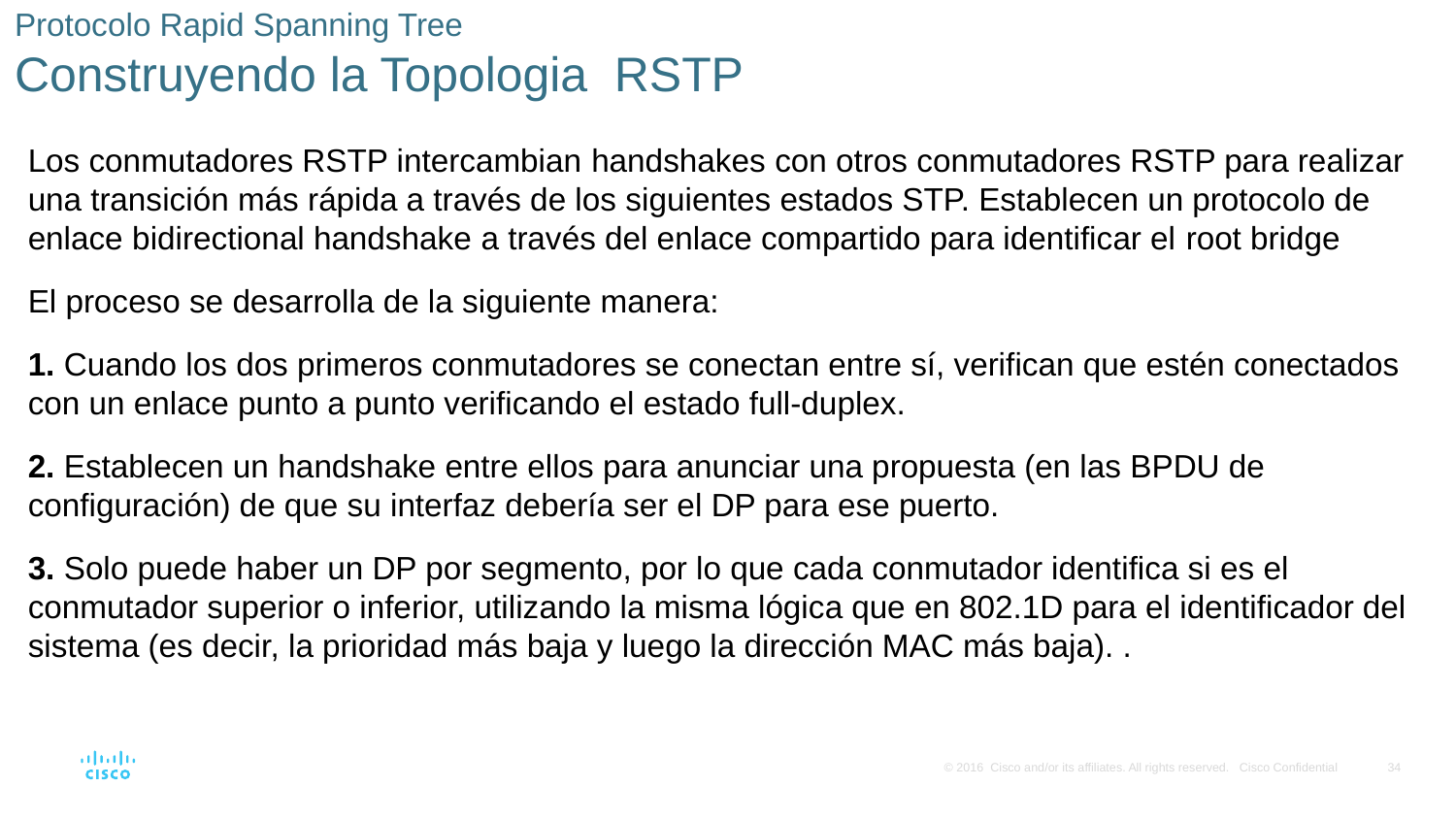

# Protocolo Rapid Spanning Tree Construyendo la Topologia  RSTP
Los conmutadores RSTP intercambian handshakes con otros conmutadores RSTP para realizar una transición más rápida a través de los siguientes estados STP. Establecen un protocolo de enlace bidirectional handshake a través del enlace compartido para identificar el root bridge
El proceso se desarrolla de la siguiente manera:
1. Cuando los dos primeros conmutadores se conectan entre sí, verifican que estén conectados con un enlace punto a punto verificando el estado full-duplex.
2. Establecen un handshake entre ellos para anunciar una propuesta (en las BPDU de configuración) de que su interfaz debería ser el DP para ese puerto.
3. Solo puede haber un DP por segmento, por lo que cada conmutador identifica si es el conmutador superior o inferior, utilizando la misma lógica que en 802.1D para el identificador del sistema (es decir, la prioridad más baja y luego la dirección MAC más baja). .